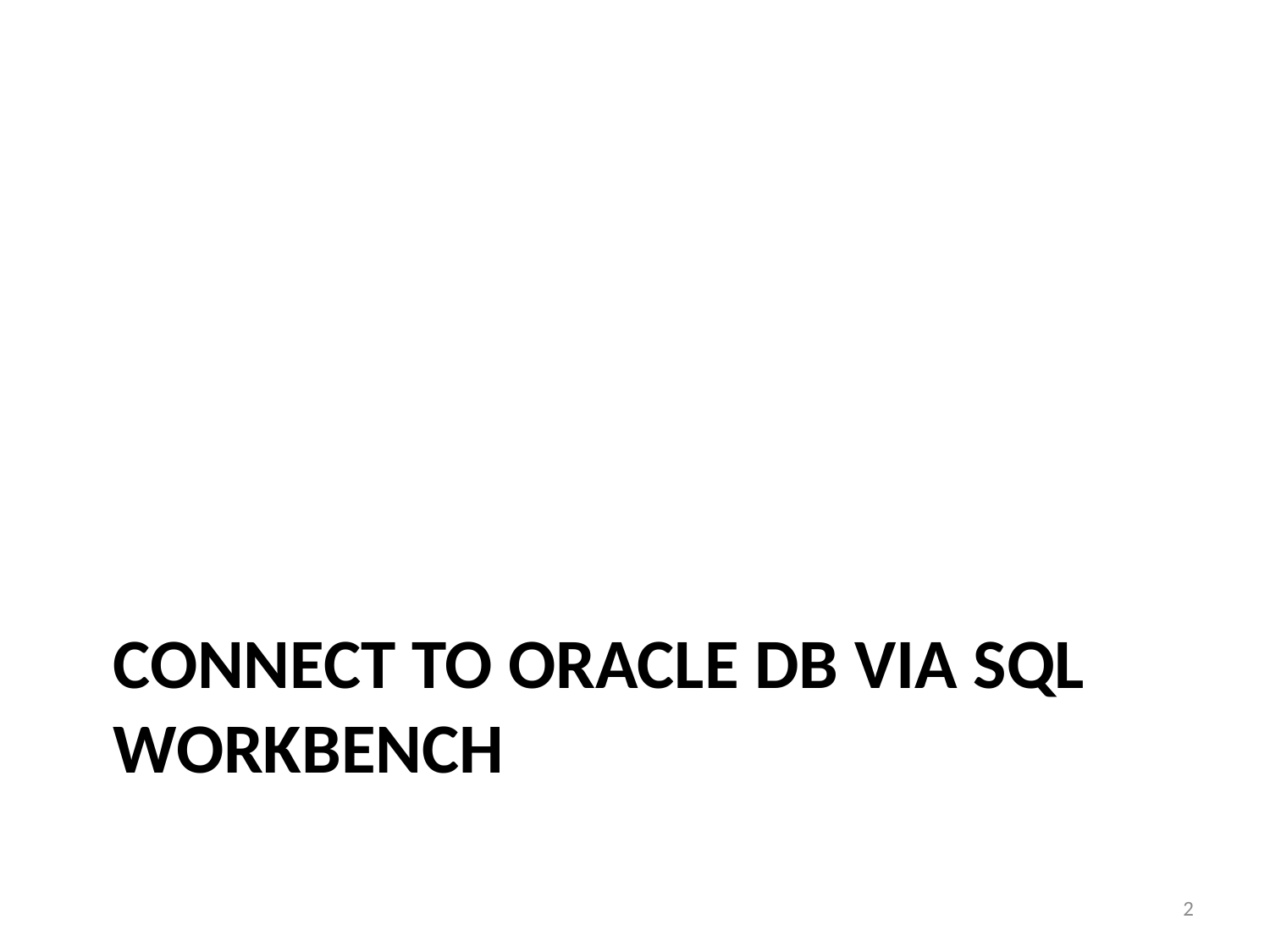

# Connect to Oracle DB via SQL Workbench
2